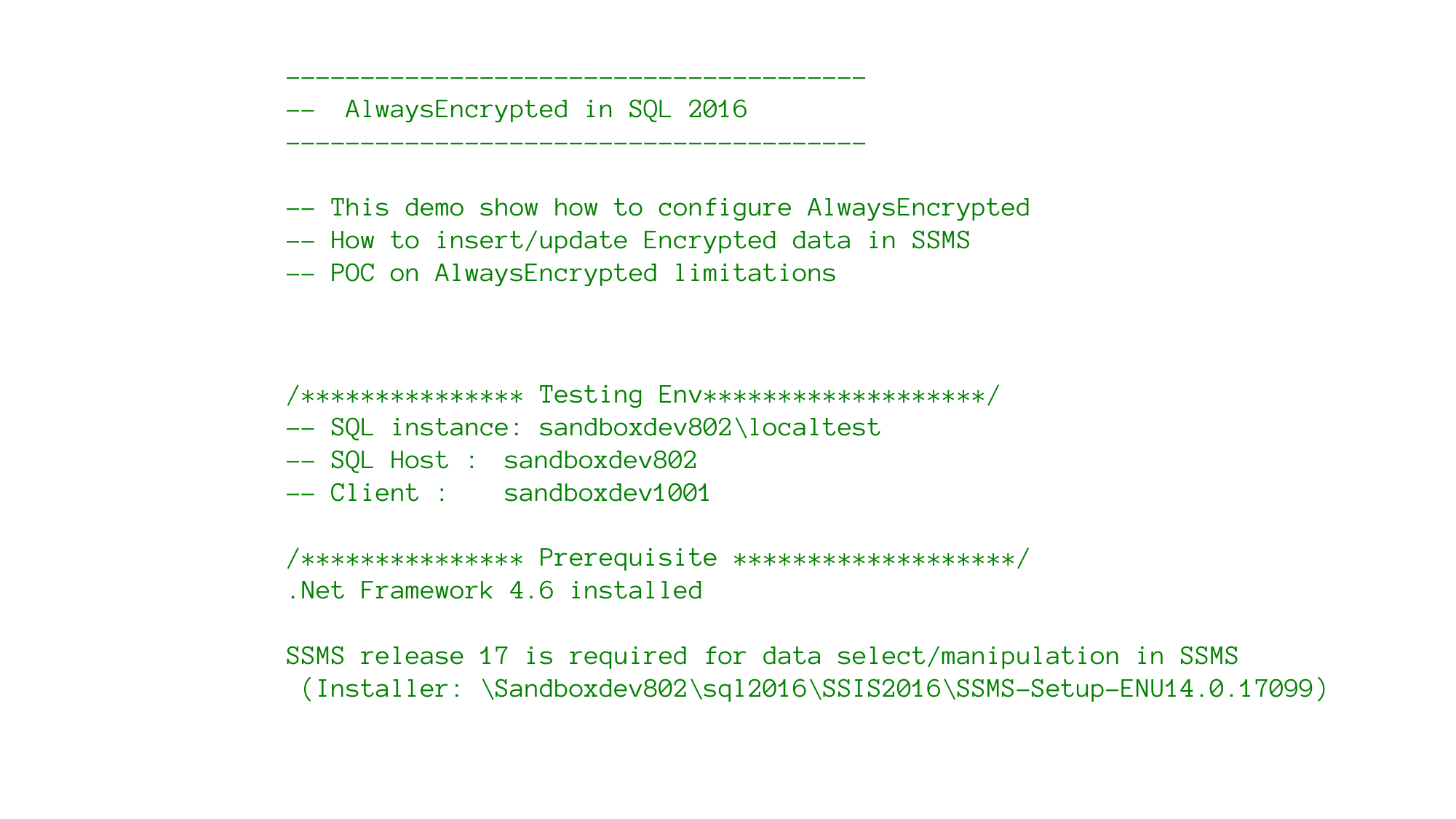

---------------------------------------
--  AlwaysEncrypted in SQL 2016
---------------------------------------

-- This demo show how to configure AlwaysEncrypted
-- How to insert/update Encrypted data in SSMS
-- POC on AlwaysEncrypted limitations
/*************** Testing Env*******************/
-- SQL instance: sandboxdev802\localtest
-- SQL Host :	sandboxdev802
-- Client :	sandboxdev1001
/*************** Prerequisite *******************/
.Net Framework 4.6 installed

SSMS release 17 is required for data select/manipulation in SSMS
 (Installer: \Sandboxdev802\sql2016\SSIS2016\SSMS-Setup-ENU14.0.17099)